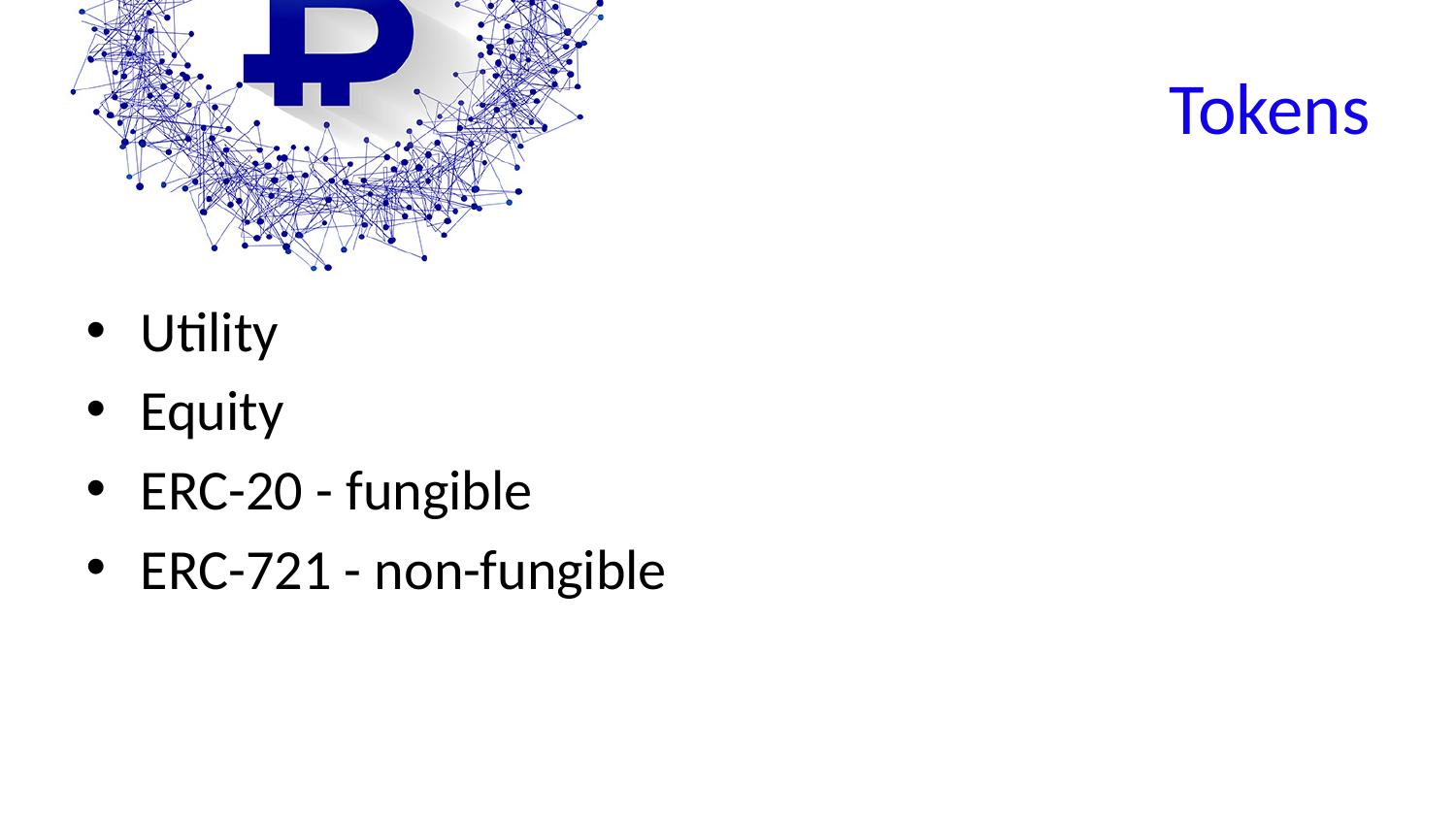

# Tokens
Utility
Equity
ERC-20 - fungible
ERC-721 - non-fungible